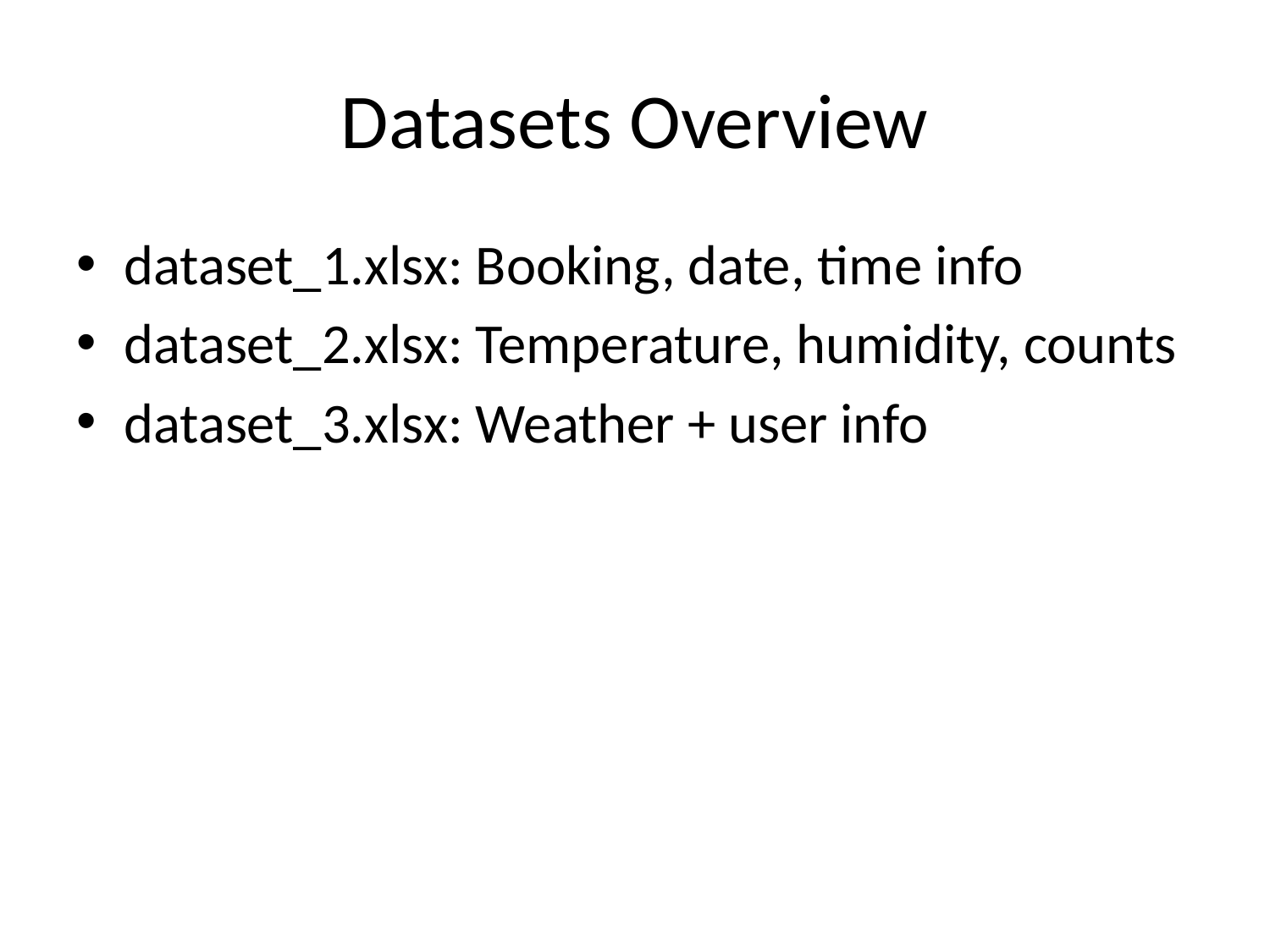

# Datasets Overview
dataset_1.xlsx: Booking, date, time info
dataset_2.xlsx: Temperature, humidity, counts
dataset_3.xlsx: Weather + user info